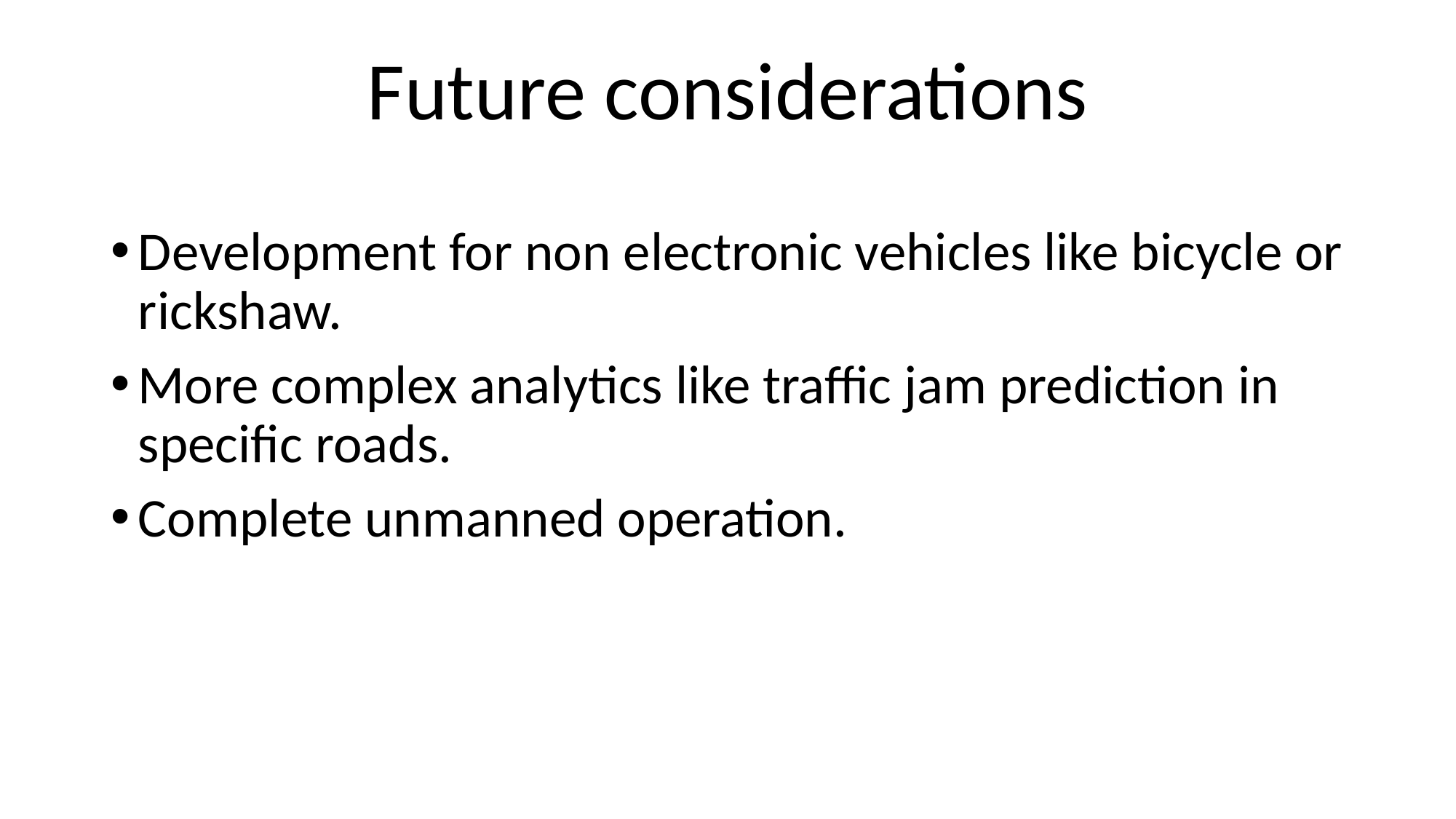

# Future considerations
Development for non electronic vehicles like bicycle or rickshaw.
More complex analytics like traffic jam prediction in specific roads.
Complete unmanned operation.